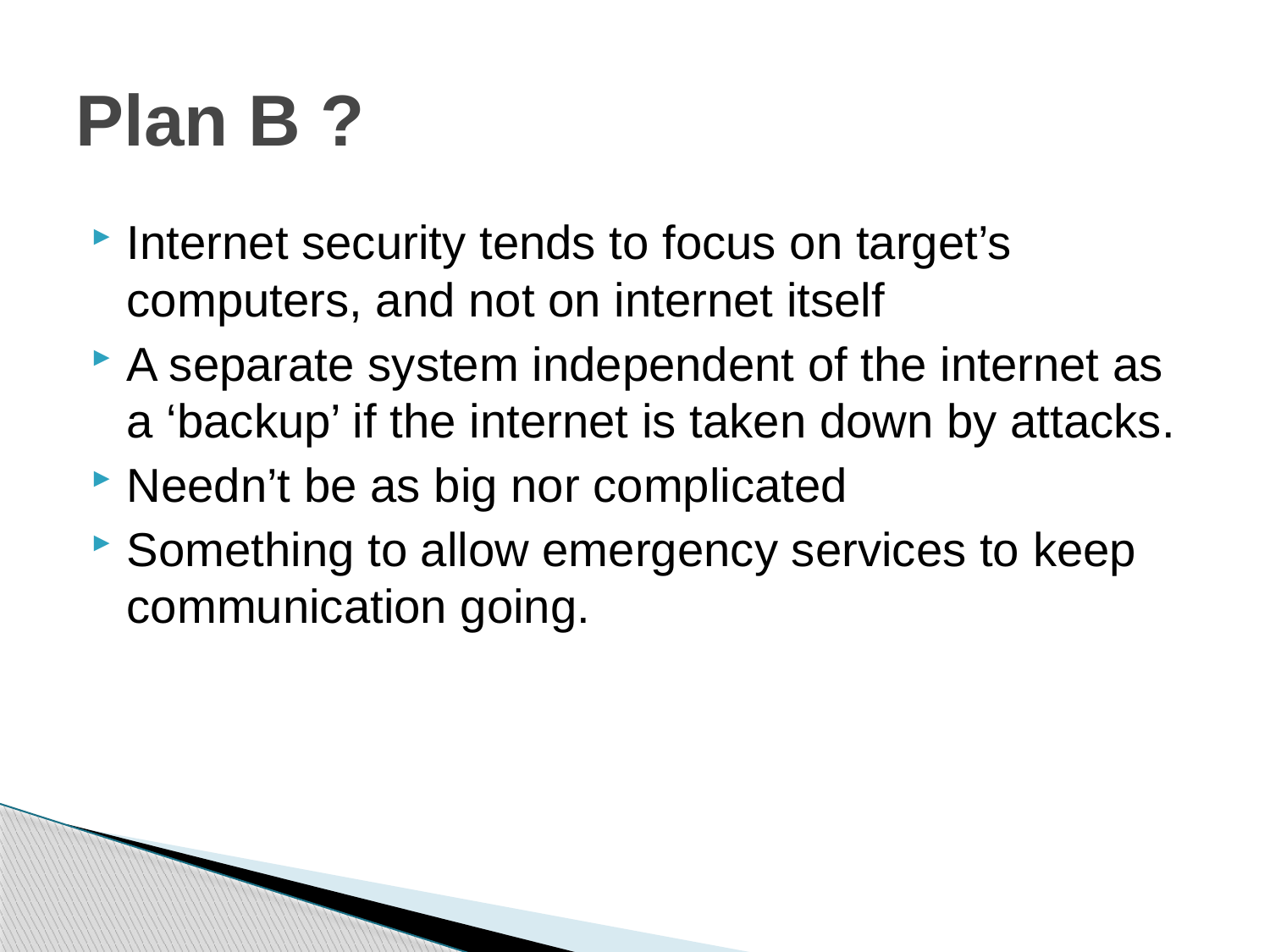

# Plan B ?
Internet security tends to focus on target’s computers, and not on internet itself
A separate system independent of the internet as a ‘backup’ if the internet is taken down by attacks.
Needn’t be as big nor complicated
Something to allow emergency services to keep communication going.